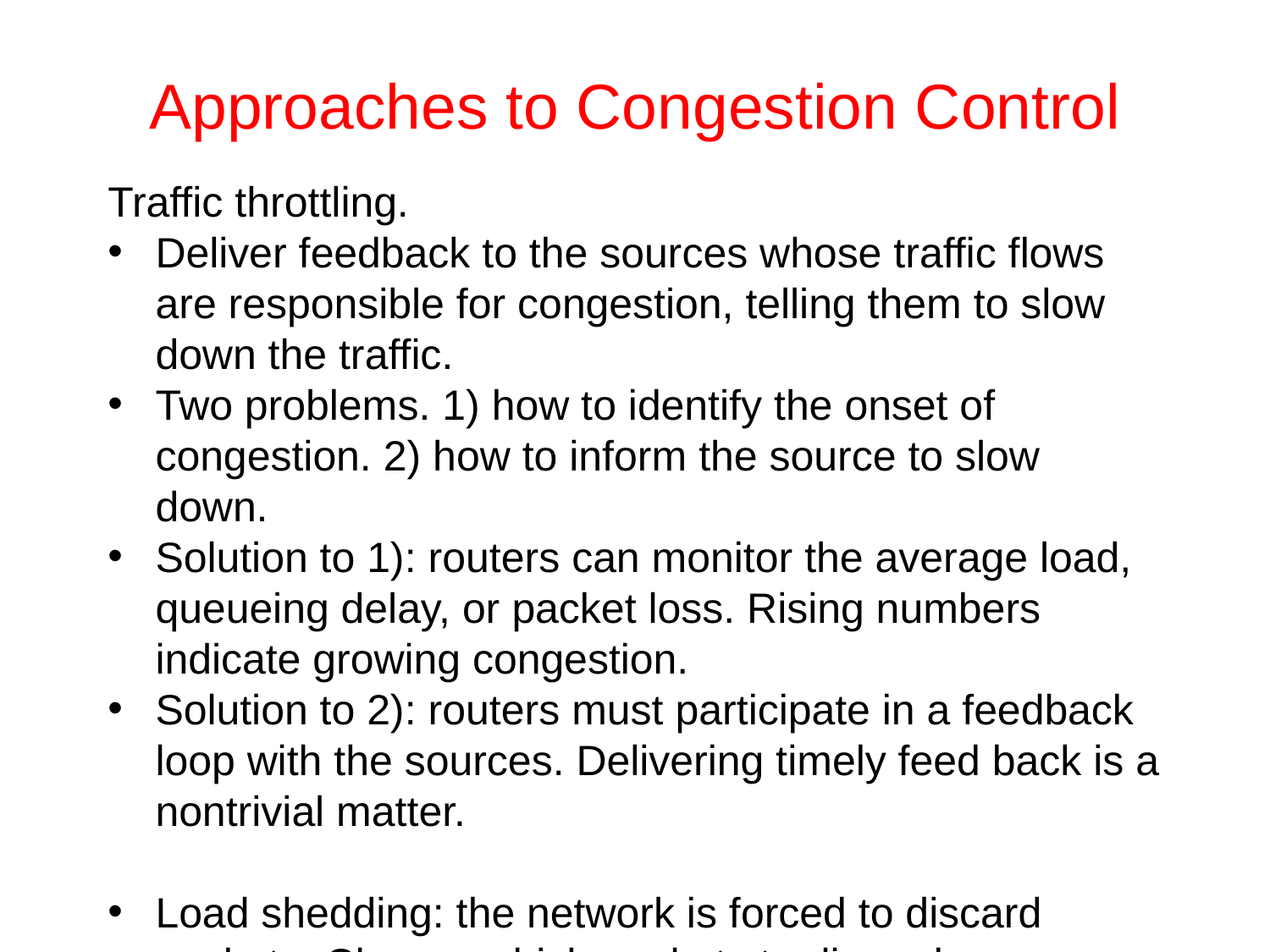

# Approaches to Congestion Control
Traffic throttling.
Deliver feedback to the sources whose traffic flows are responsible for congestion, telling them to slow down the traffic.
Two problems. 1) how to identify the onset of congestion. 2) how to inform the source to slow down.
Solution to 1): routers can monitor the average load, queueing delay, or packet loss. Rising numbers indicate growing congestion.
Solution to 2): routers must participate in a feedback loop with the sources. Delivering timely feed back is a nontrivial matter.

Load shedding: the network is forced to discard packets. Choose which packets to discard.